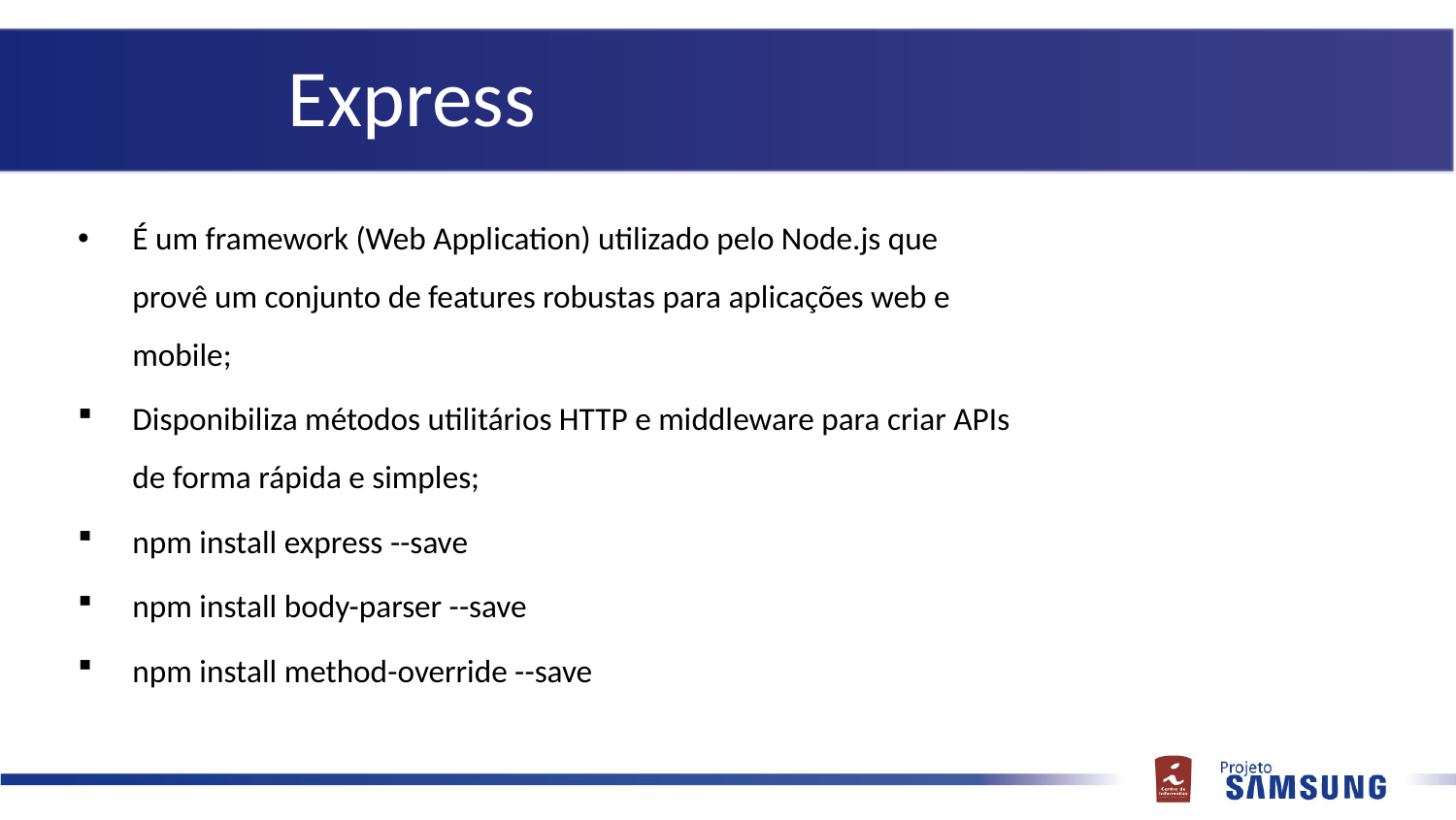

# Express
É um framework (Web Application) utilizado pelo Node.js que provê um conjunto de features robustas para aplicações web e mobile;
Disponibiliza métodos utilitários HTTP e middleware para criar APIs de forma rápida e simples;
npm install express --save
npm install body-parser --save
npm install method-override --save